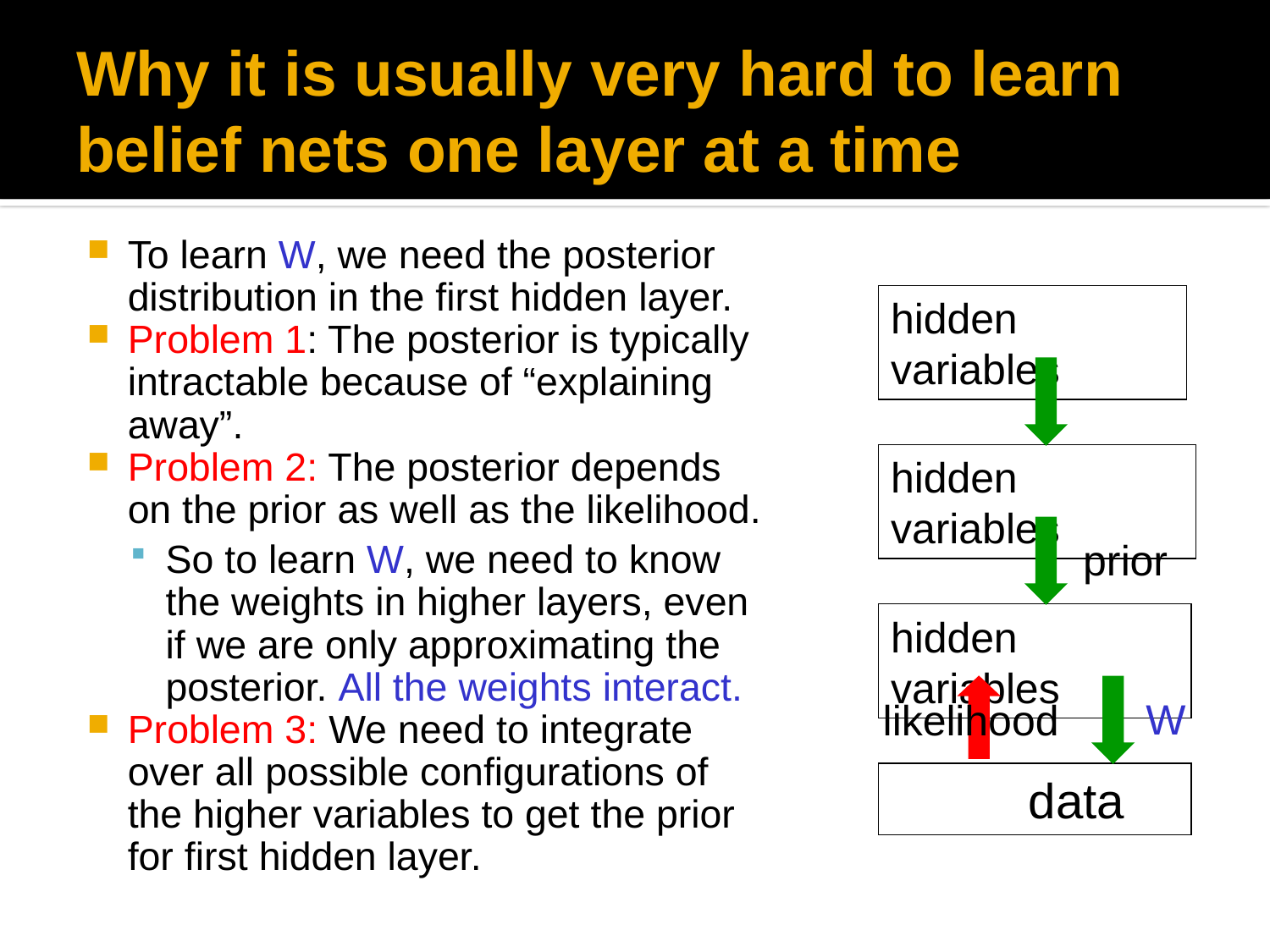

# Why it is usually very hard to learn belief nets one layer at a time
To learn W, we need the posterior distribution in the first hidden layer.
Problem 1: The posterior is typically intractable because of “explaining away”.
Problem 2: The posterior depends on the prior as well as the likelihood.
So to learn W, we need to know the weights in higher layers, even if we are only approximating the posterior. All the weights interact.
Problem 3: We need to integrate over all possible configurations of the higher variables to get the prior for first hidden layer.

hidden variables

hidden variables

prior
hidden variables

W
          data
  likelihood